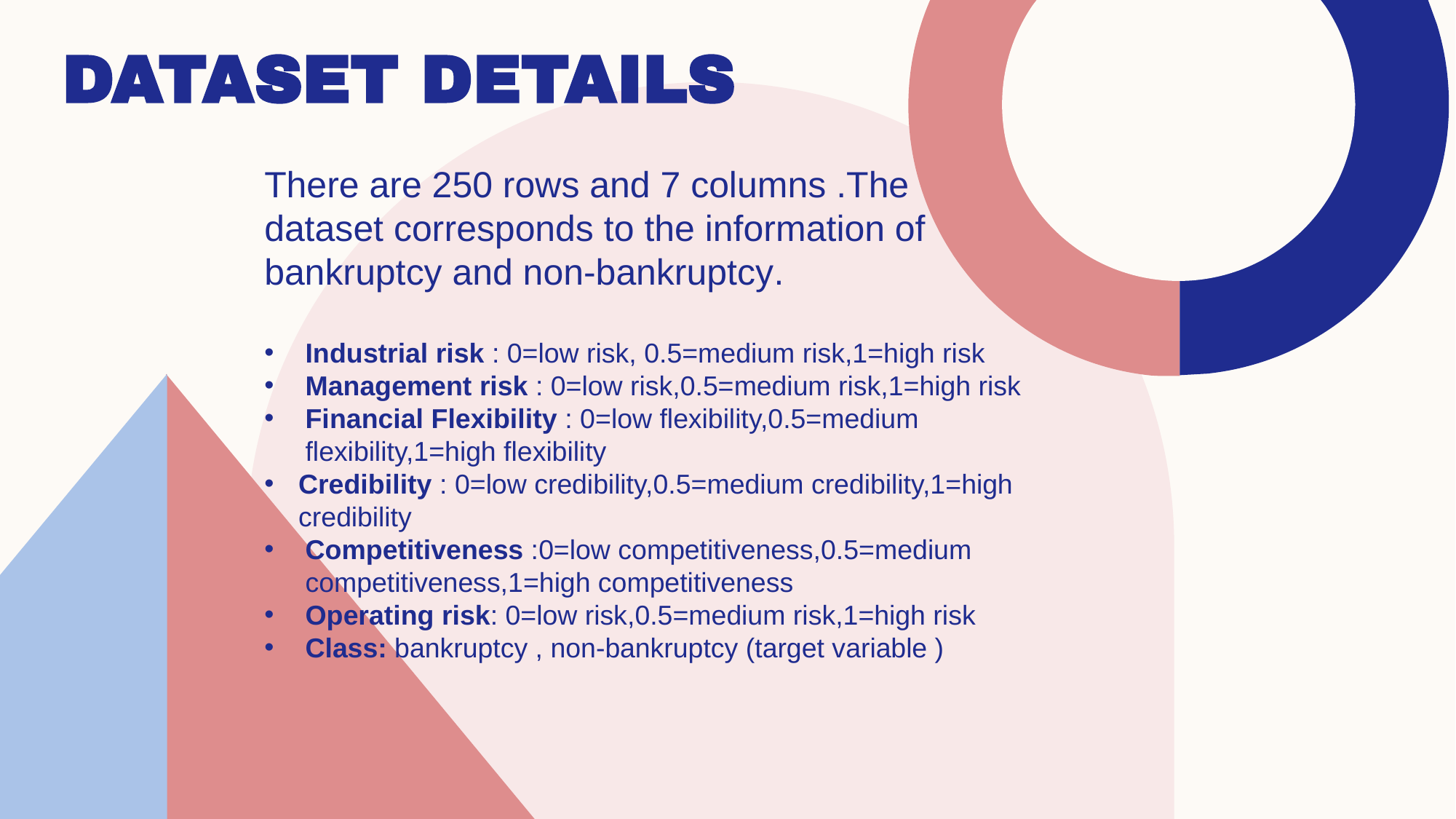

# DATASET DETAILS
There are 250 rows and 7 columns .The dataset corresponds to the information of bankruptcy and non-bankruptcy.

Industrial risk : 0=low risk, 0.5=medium risk,1=high risk
Management risk : 0=low risk,0.5=medium risk,1=high risk
Financial Flexibility : 0=low flexibility,0.5=medium flexibility,1=high flexibility
Credibility : 0=low credibility,0.5=medium credibility,1=high credibility
Competitiveness :0=low competitiveness,0.5=medium competitiveness,1=high competitiveness
Operating risk: 0=low risk,0.5=medium risk,1=high risk
Class: bankruptcy , non-bankruptcy (target variable )